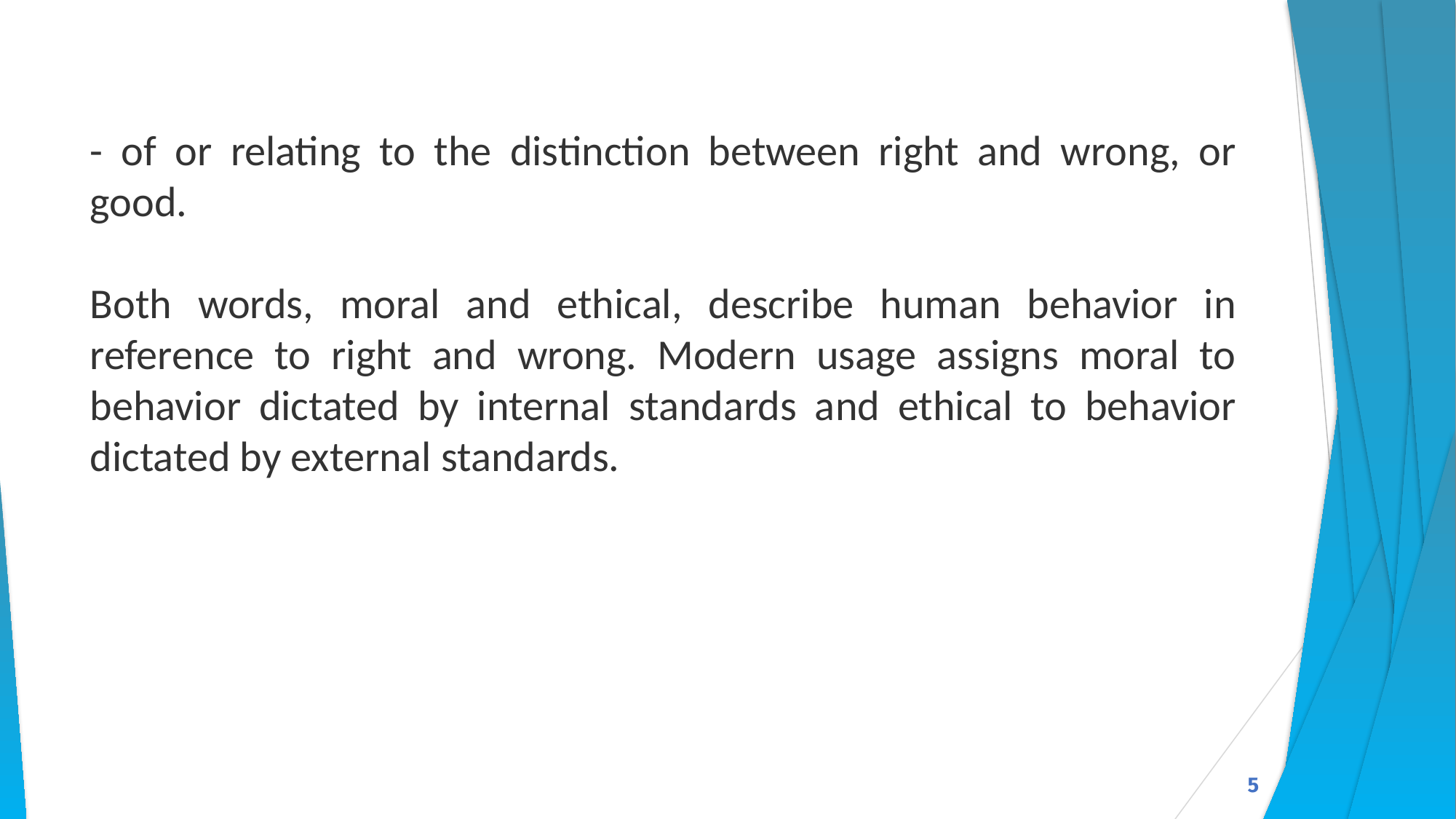

- of or relating to the distinction between right and wrong, or good.

Both words, moral and ethical, describe human behavior in reference to right and wrong. Modern usage assigns moral to behavior dictated by internal standards and ethical to behavior dictated by external standards.
5